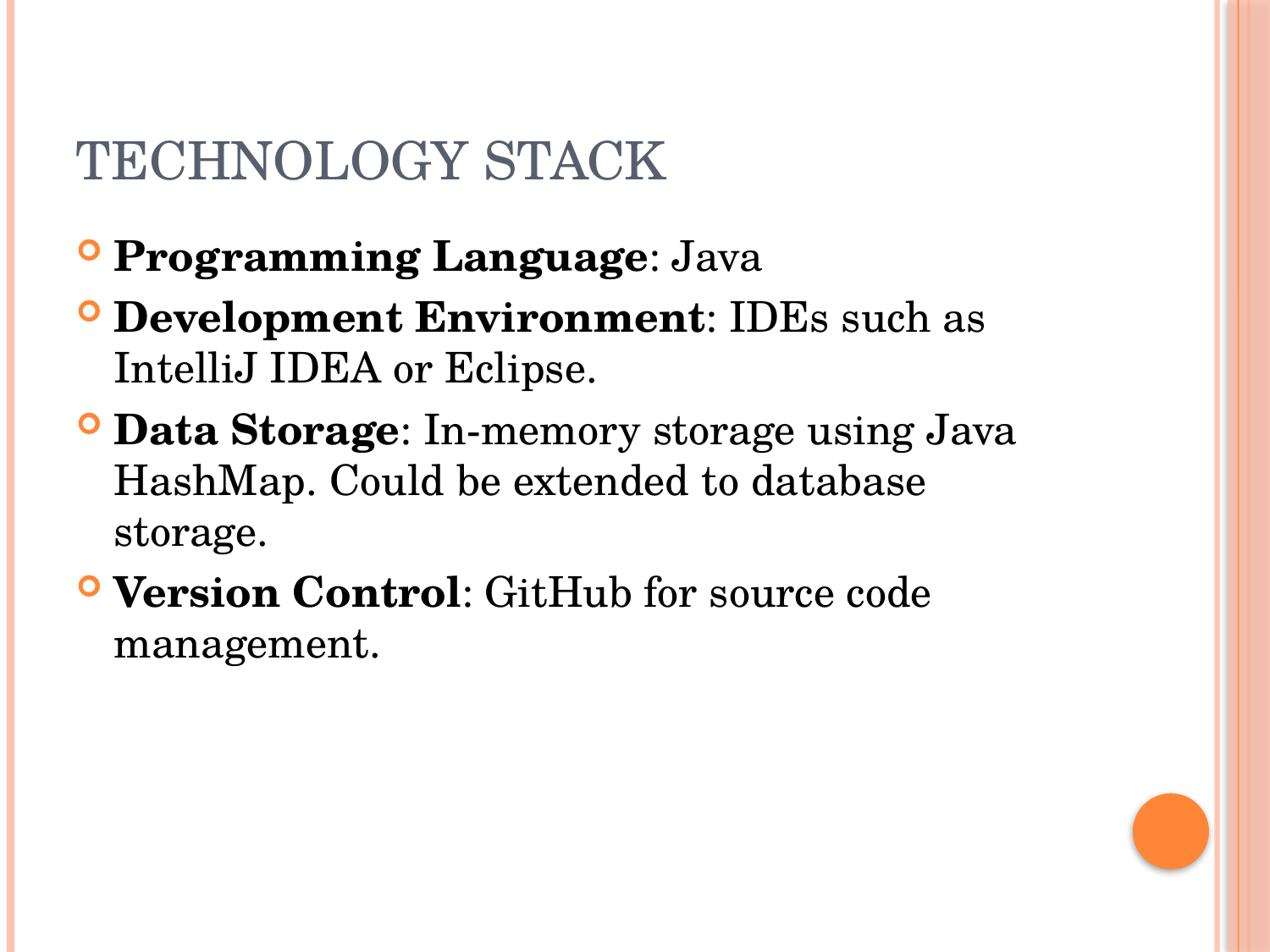

# Technology Stack
Programming Language: Java
Development Environment: IDEs such as IntelliJ IDEA or Eclipse.
Data Storage: In-memory storage using Java HashMap. Could be extended to database storage.
Version Control: GitHub for source code management.